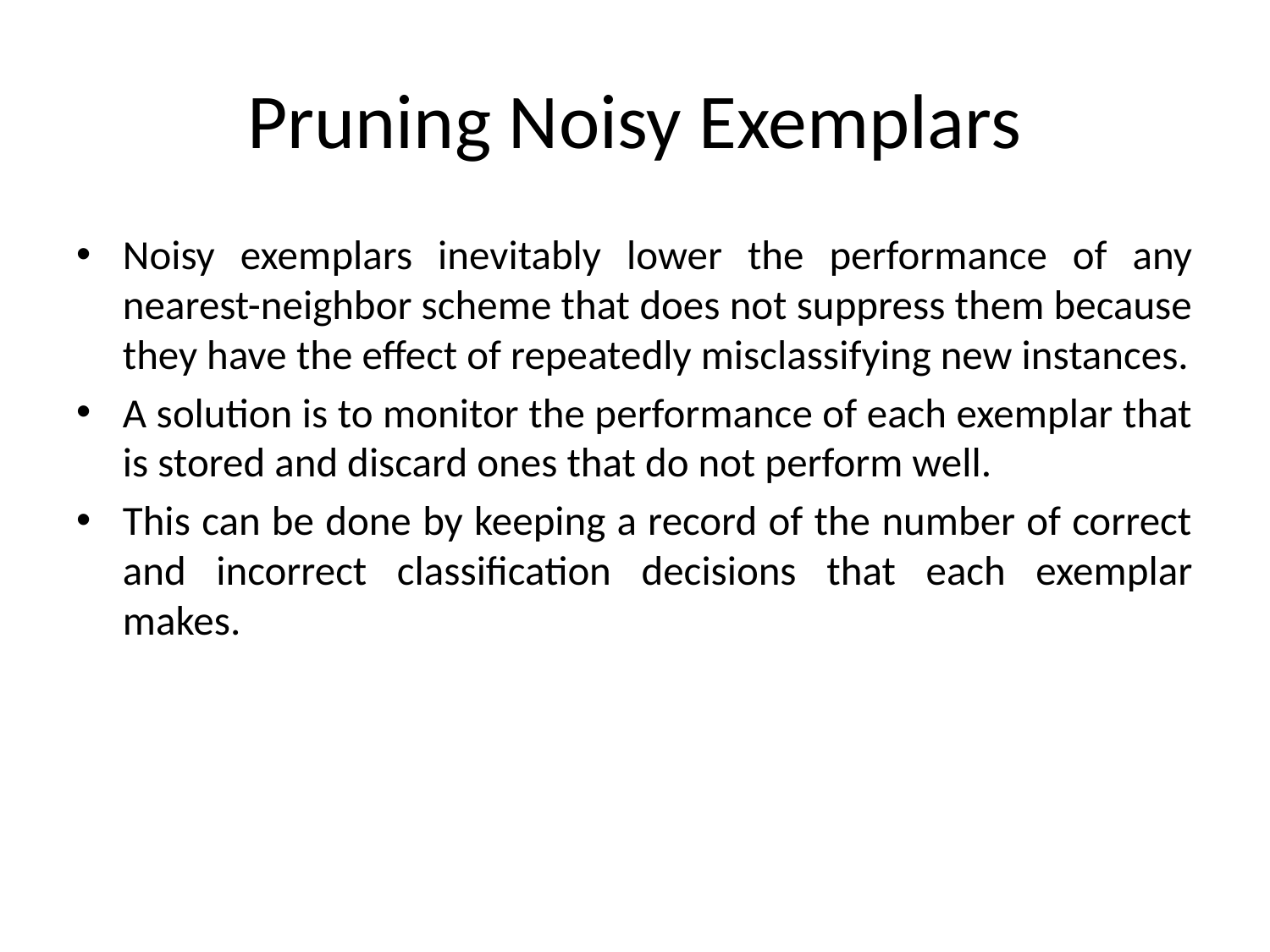

# Pruning Noisy Exemplars
Noisy exemplars inevitably lower the performance of any nearest-neighbor scheme that does not suppress them because they have the effect of repeatedly misclassifying new instances.
A solution is to monitor the performance of each exemplar that is stored and discard ones that do not perform well.
This can be done by keeping a record of the number of correct and incorrect classification decisions that each exemplar makes.